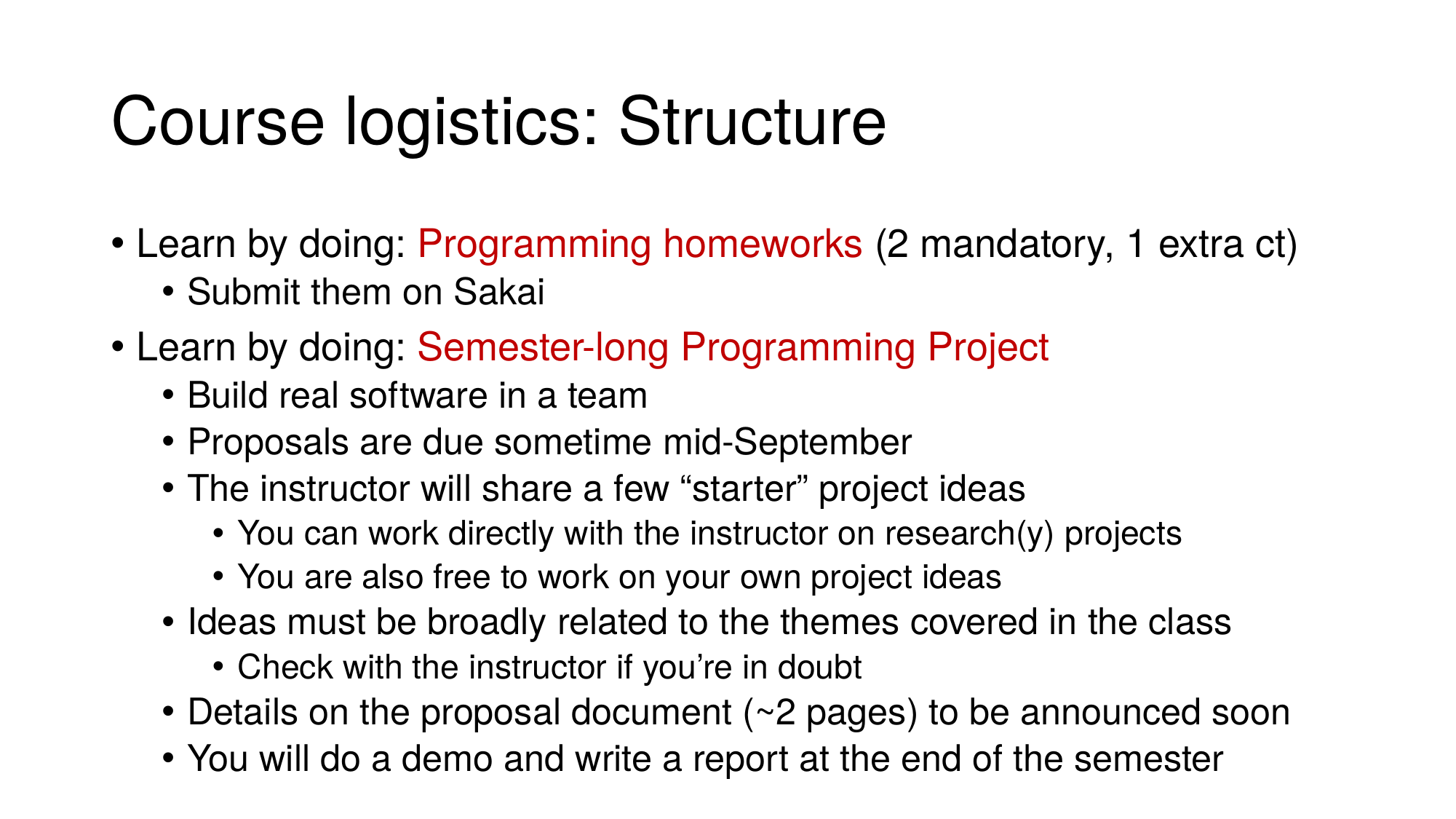

# Course logistics: Structure
Learn by doing: Programming homeworks (2 mandatory, 1 extra ct)
Submit them on Sakai
Learn by doing: Semester-long Programming Project
Build real software in a team
Proposals are due sometime mid-September
The instructor will share a few “starter” project ideas
You can work directly with the instructor on research(y) projects
You are also free to work on your own project ideas
Ideas must be broadly related to the themes covered in the class
Check with the instructor if you’re in doubt
Details on the proposal document (~2 pages) to be announced soon
You will do a demo and write a report at the end of the semester